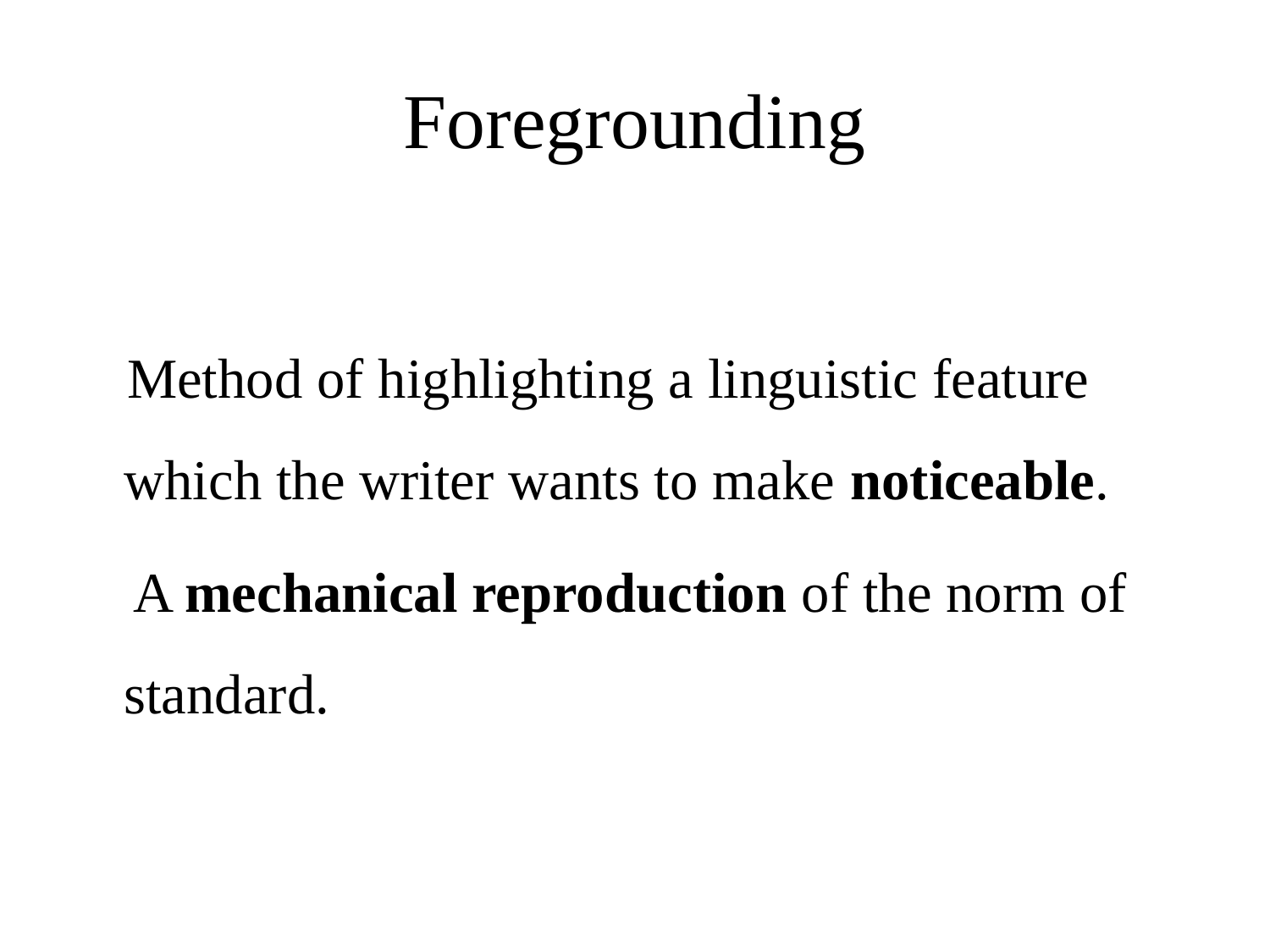

# Foregrounding

    Method of highlighting a linguistic feature which the writer wants to make noticeable.
    A mechanical reproduction of the norm of standard.